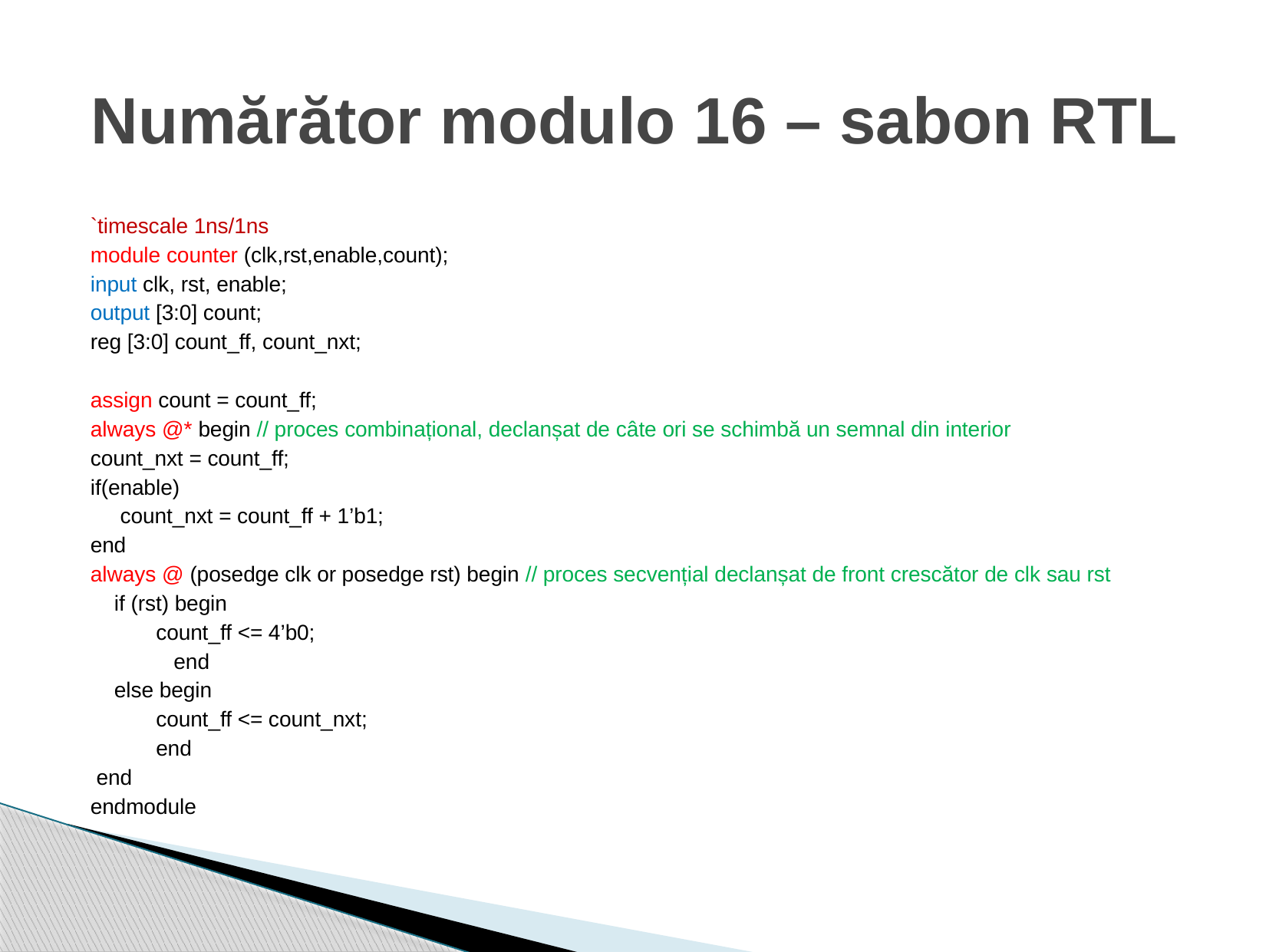

# Numărător modulo 16 – sabon RTL
`timescale 1ns/1ns
module counter (clk,rst,enable,count);
input clk, rst, enable;
output [3:0] count;
reg [3:0] count_ff, count_nxt;

assign count = count_ff;
always @* begin // proces combinațional, declanșat de câte ori se schimbă un semnal din interior
	count_nxt = count_ff;
	if(enable)
	     count_nxt = count_ff + 1’b1;
end
always @ (posedge clk or posedge rst) begin // proces secvențial declanșat de front crescător de clk sau rst
    if (rst) begin
           count_ff <= 4’b0;
              end
    else begin
           count_ff <= count_nxt;
           end
 end
endmodule